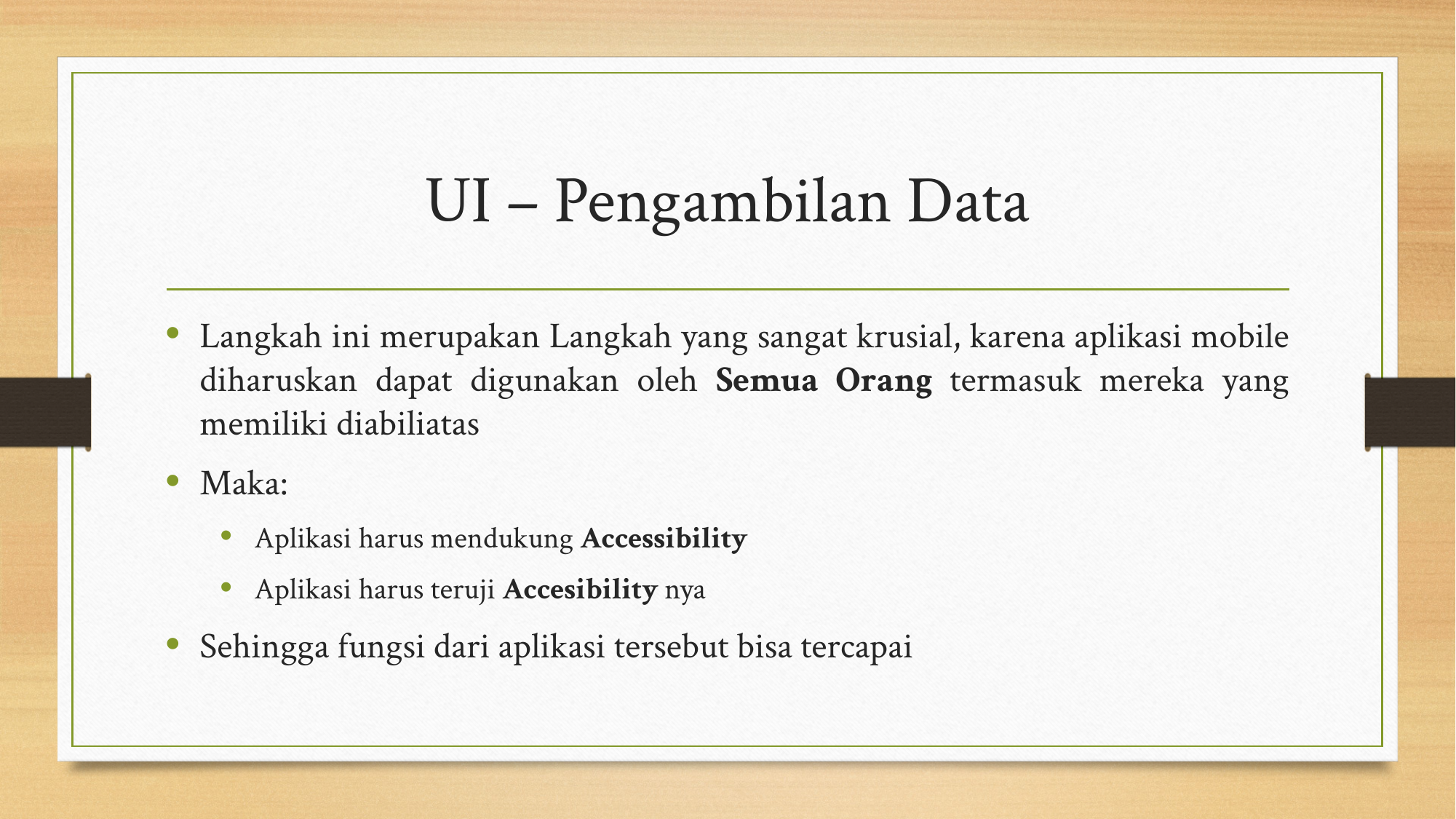

# UI – Pengambilan Data
Langkah ini merupakan Langkah yang sangat krusial, karena aplikasi mobile diharuskan dapat digunakan oleh Semua Orang termasuk mereka yang memiliki diabiliatas
Maka:
Aplikasi harus mendukung Accessibility
Aplikasi harus teruji Accesibility nya
Sehingga fungsi dari aplikasi tersebut bisa tercapai